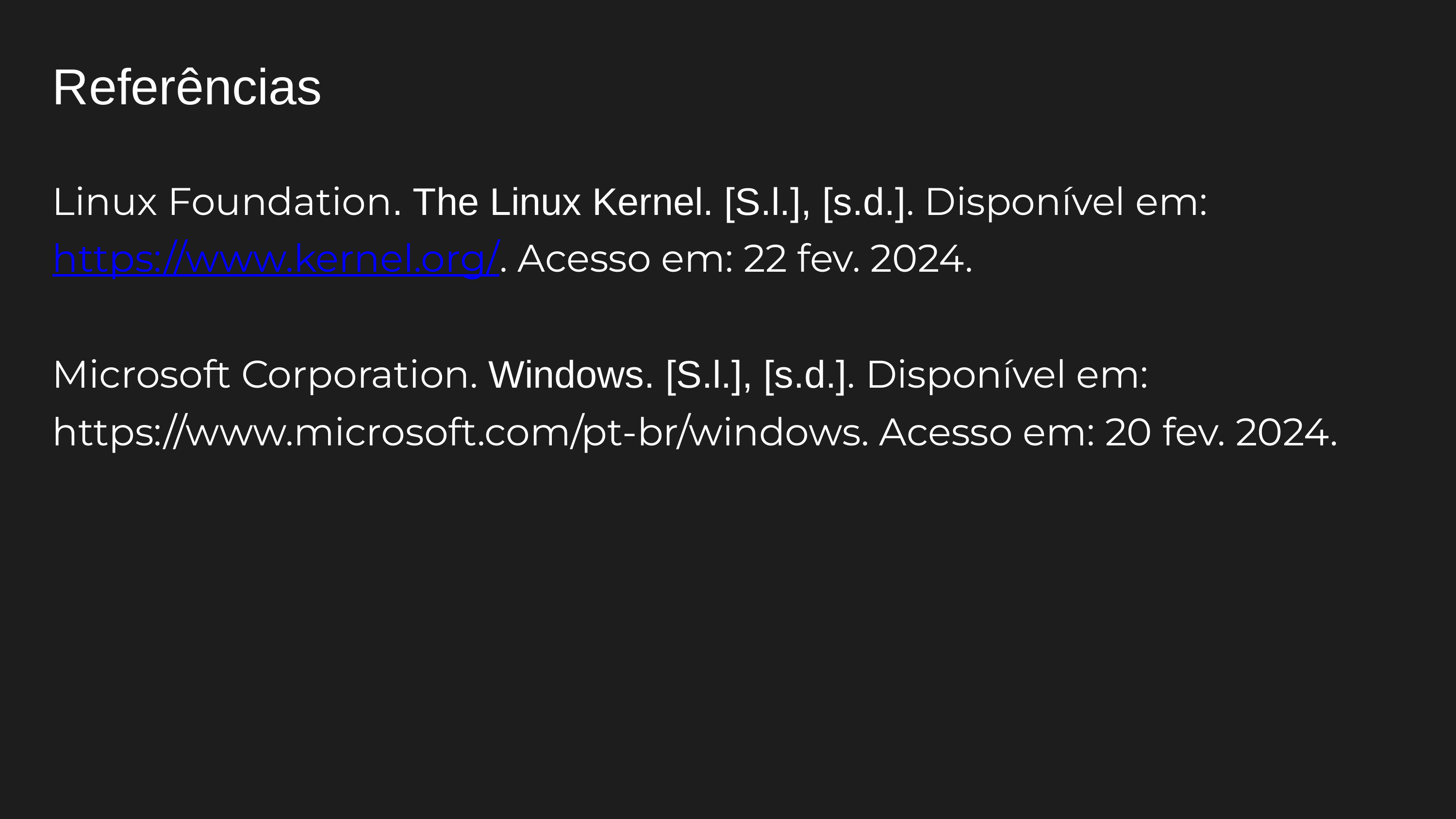

Referências

Linux Foundation. The Linux Kernel. [S.l.], [s.d.]. Disponível em: https://www.kernel.org/. Acesso em: 22 fev. 2024.

Microsoft Corporation. Windows. [S.l.], [s.d.]. Disponível em: https://www.microsoft.com/pt-br/windows. Acesso em: 20 fev. 2024.